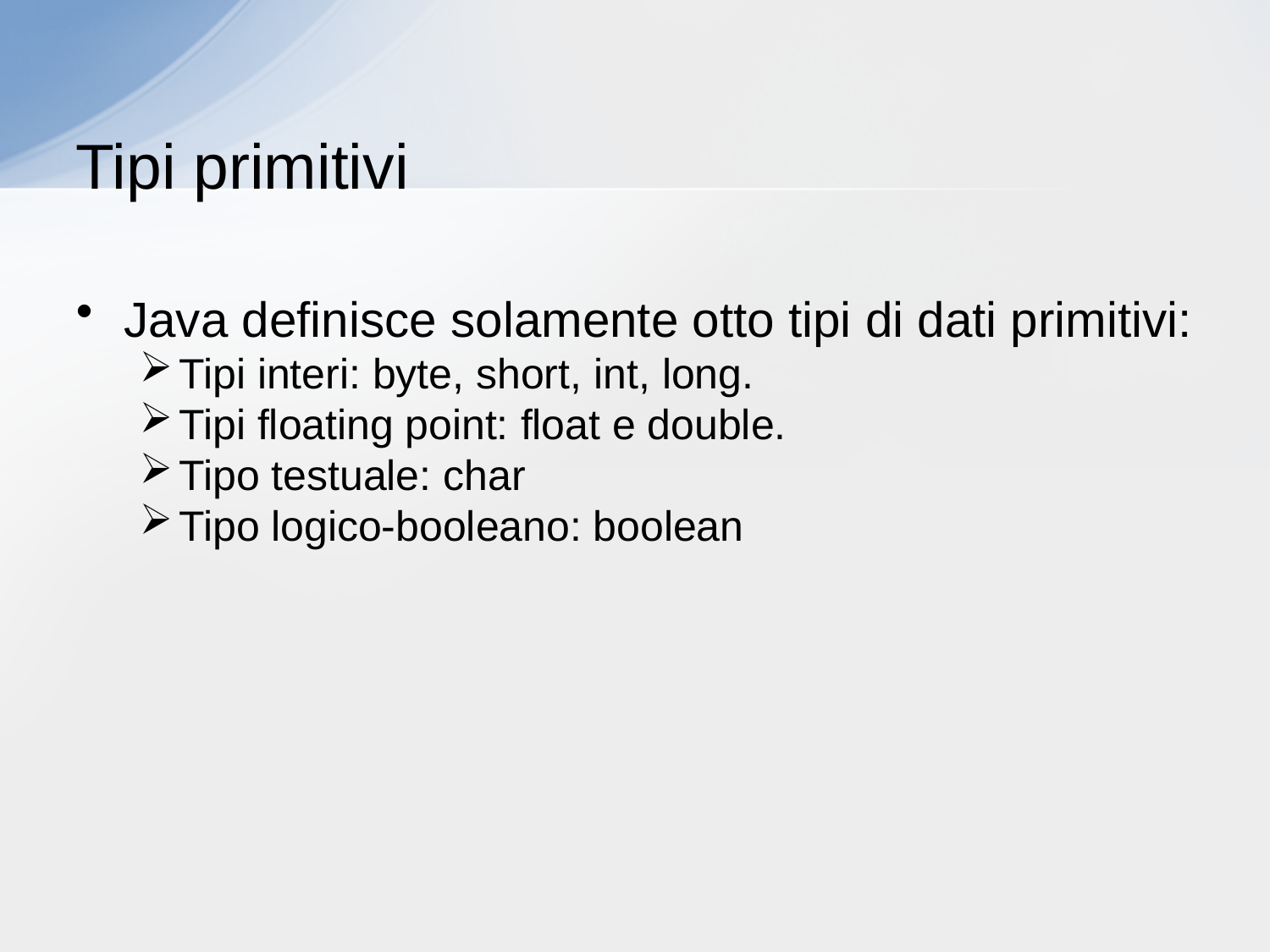

# Tipi primitivi

Java definisce solamente otto tipi di dati primitivi:
Tipi interi: byte, short, int, long.
Tipi floating point: float e double.
Tipo testuale: char
Tipo logico-booleano: boolean